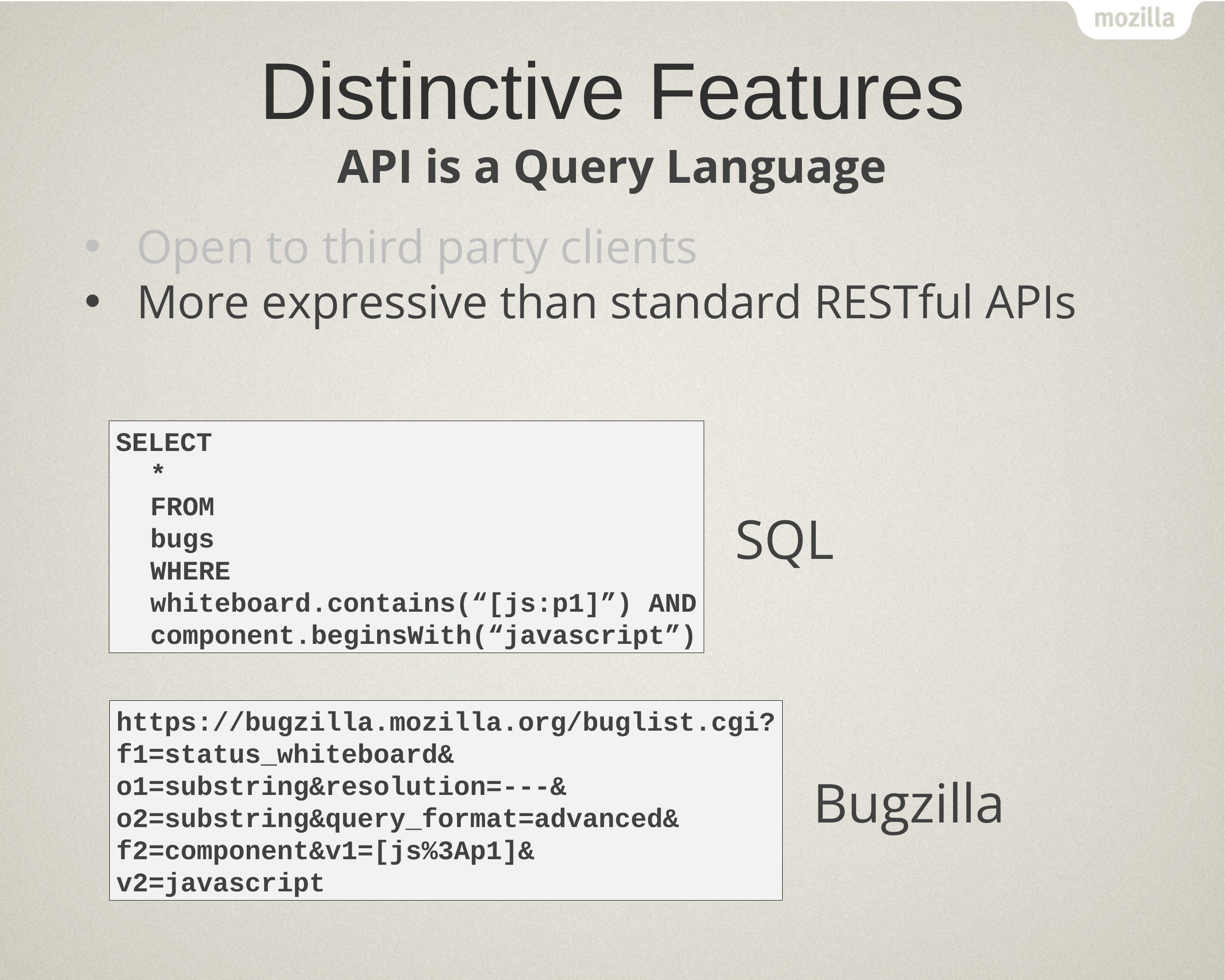

# Distinctive Features
API is a Query Language
Open to third party clients
More expressive than standard RESTful APIs
SELECT
*
FROM
bugs
WHERE
whiteboard.contains(“[js:p1]”) AND
component.beginsWith(“javascript”)
SQL
https://bugzilla.mozilla.org/buglist.cgi?
f1=status_whiteboard&
o1=substring&resolution=---&
o2=substring&query_format=advanced&
f2=component&v1=[js%3Ap1]&
v2=javascript
Bugzilla